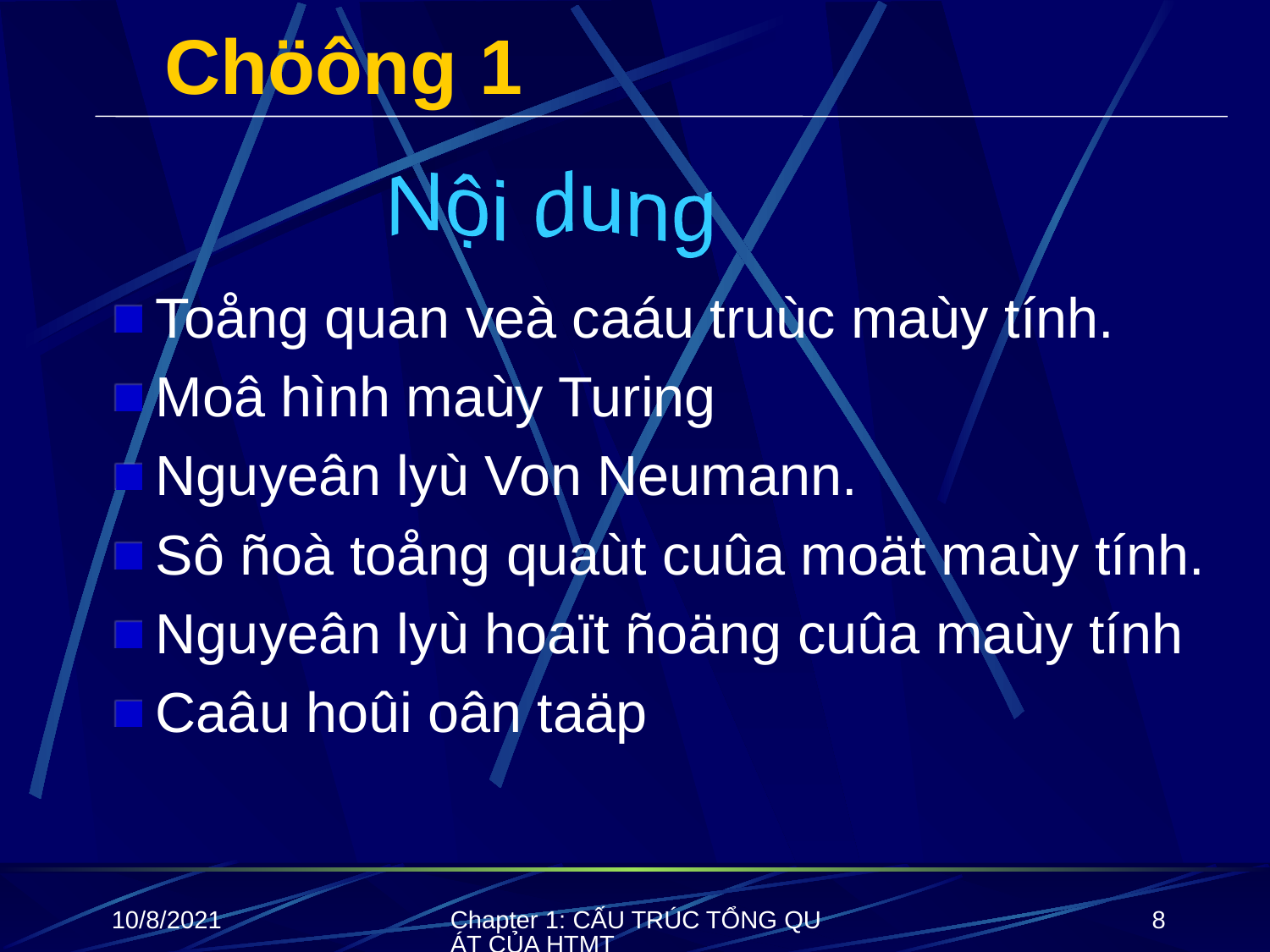

# Chöông 1

Nội dung
Toång quan veà caáu truùc maùy tính.
Moâ hình maùy Turing
Nguyeân lyù Von Neumann.
Sô ñoà toång quaùt cuûa moät maùy tính.
Nguyeân lyù hoaït ñoäng cuûa maùy tính
Caâu hoûi oân taäp

10/8/2021
Chapter 1: CẤU TRÚC TỔNG QUÁT CỦA HTMT
8